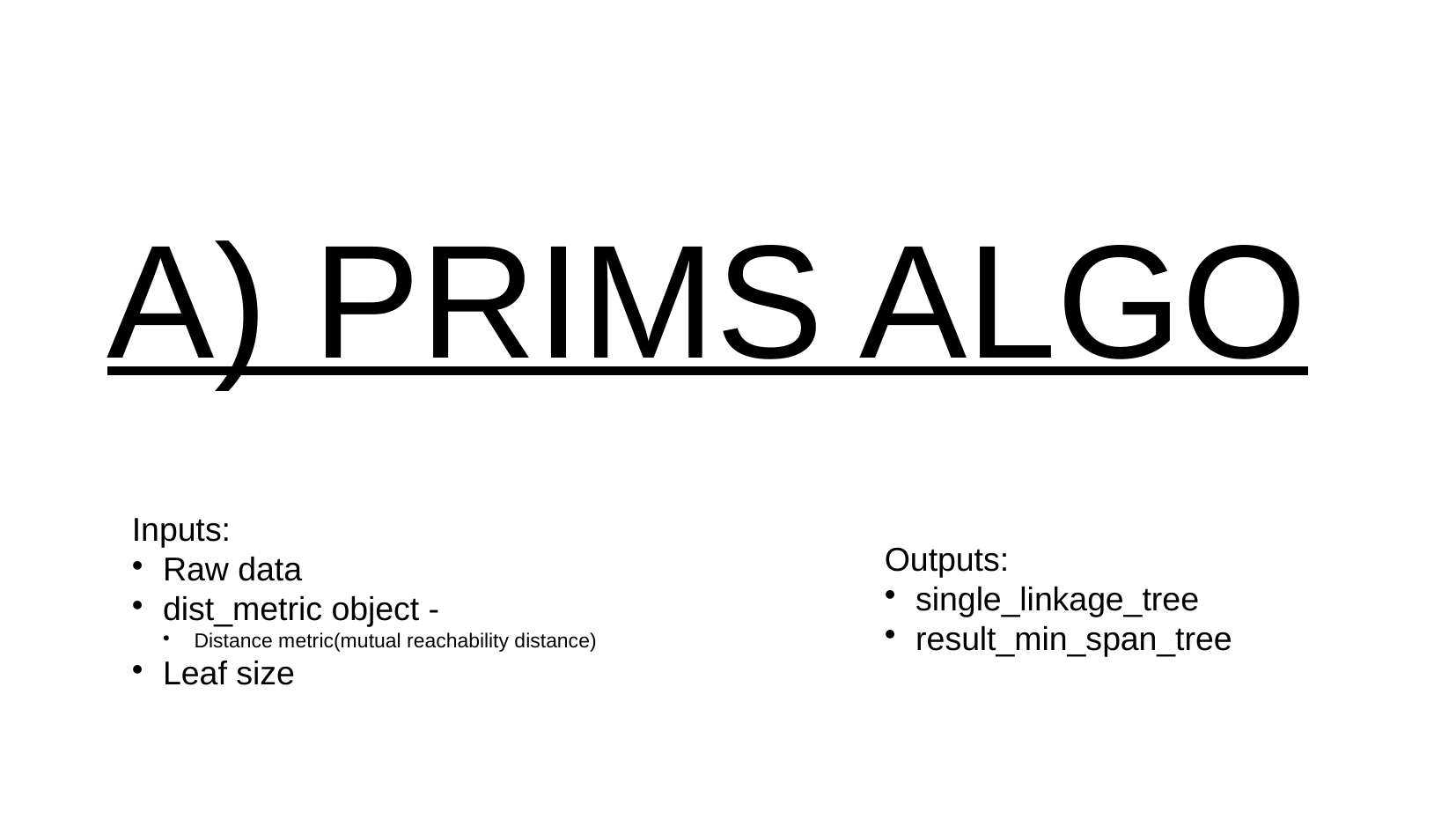

A) PRIMS ALGO
Inputs:
Raw data
dist_metric object -
Distance metric(mutual reachability distance)
Leaf size
Outputs:
single_linkage_tree
result_min_span_tree